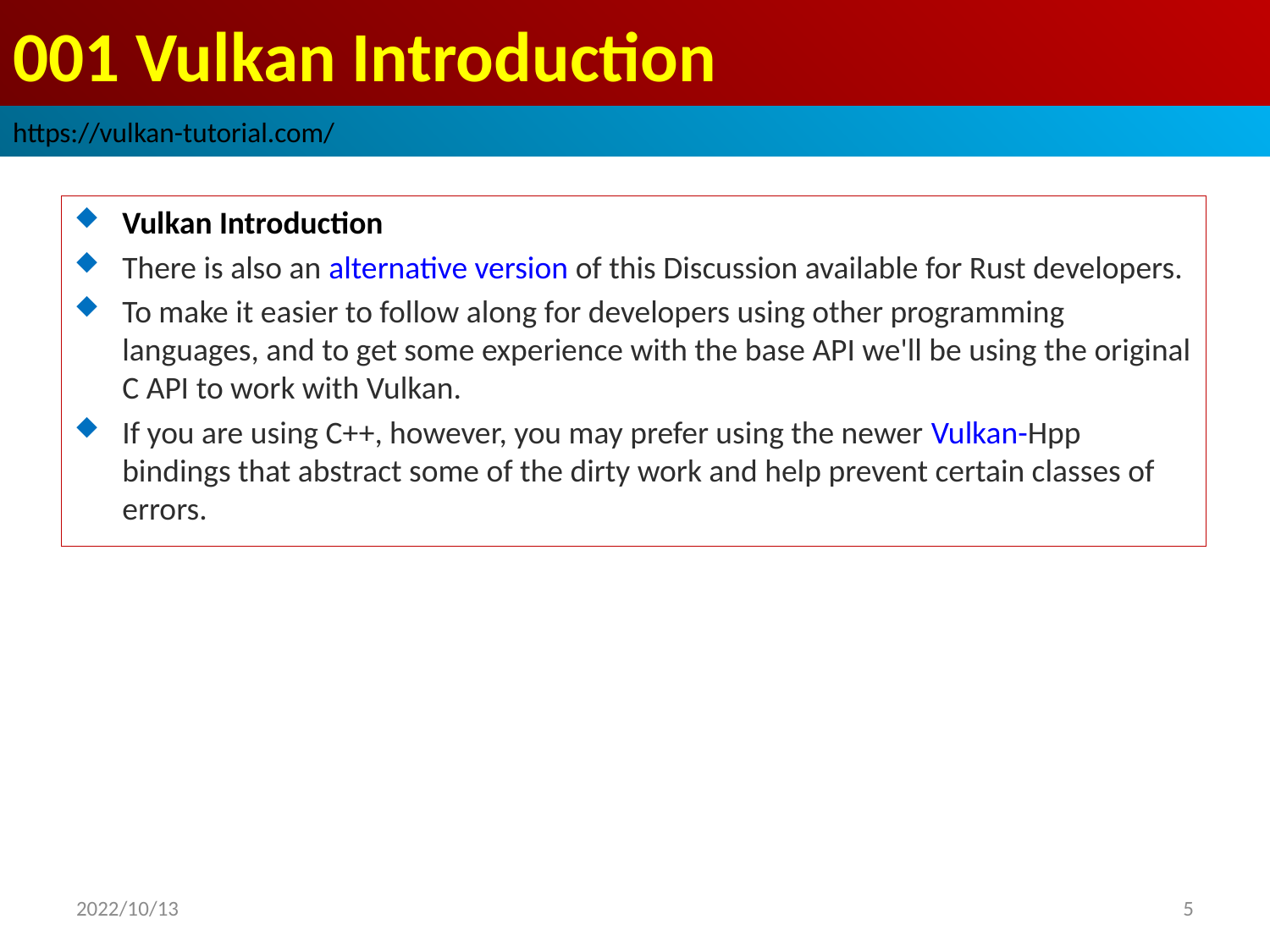

# 001 Vulkan Introduction
https://vulkan-tutorial.com/
Vulkan Introduction
There is also an alternative version of this Discussion available for Rust developers.
To make it easier to follow along for developers using other programming languages, and to get some experience with the base API we'll be using the original C API to work with Vulkan.
If you are using C++, however, you may prefer using the newer Vulkan-Hpp bindings that abstract some of the dirty work and help prevent certain classes of errors.
2022/10/13
5